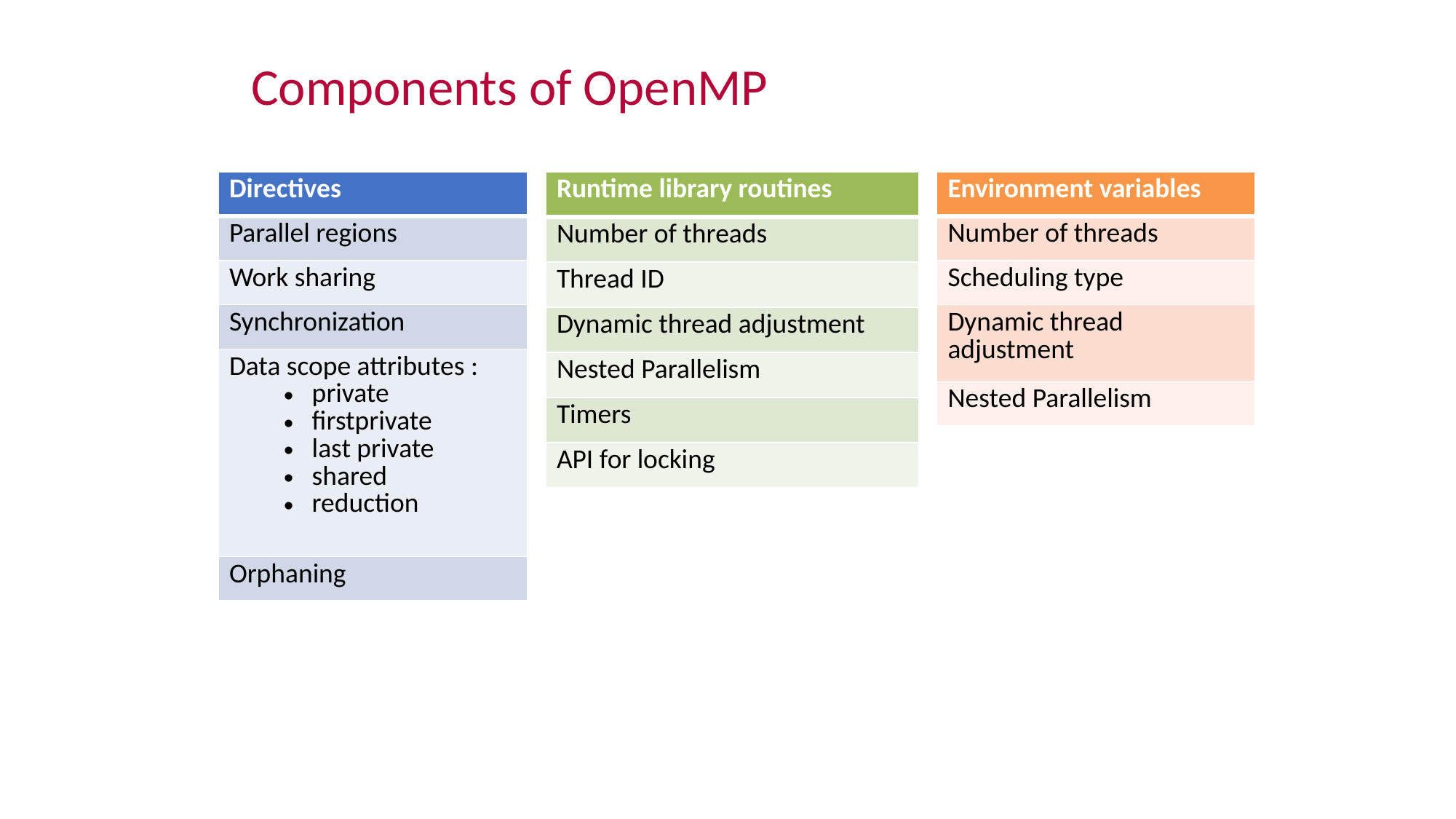

Components of OpenMP
| Directives |
| --- |
| Parallel regions |
| Work sharing |
| Synchronization |
| Data scope attributes : private firstprivate last private shared reduction |
| Orphaning |
| Environment variables |
| --- |
| Number of threads |
| Scheduling type |
| Dynamic thread adjustment |
| Nested Parallelism |
| Runtime library routines |
| --- |
| Number of threads |
| Thread ID |
| Dynamic thread adjustment |
| Nested Parallelism |
| Timers |
| API for locking |